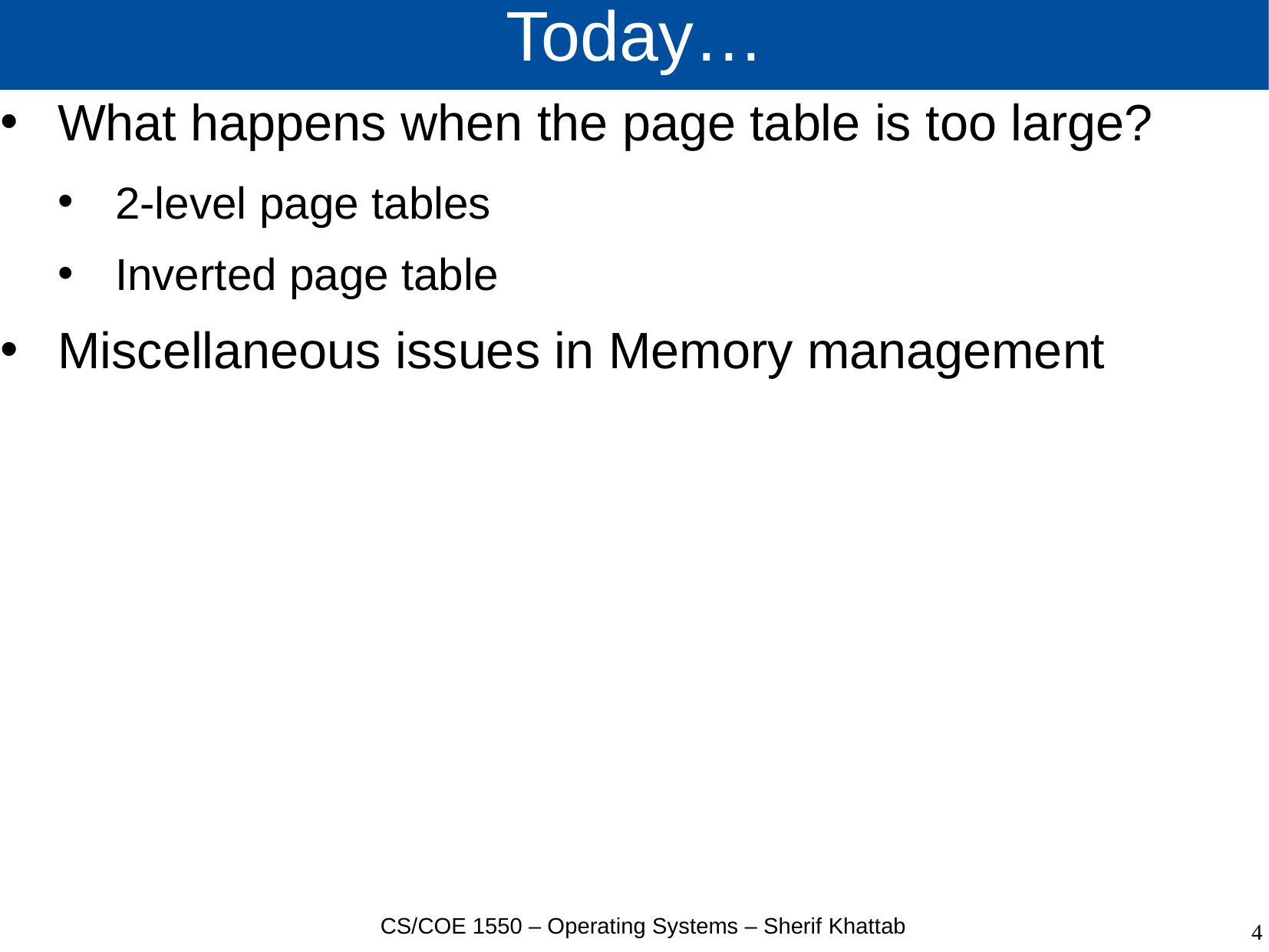

# Today…
What happens when the page table is too large?
2-level page tables
Inverted page table
Miscellaneous issues in Memory management
CS/COE 1550 – Operating Systems – Sherif Khattab
4